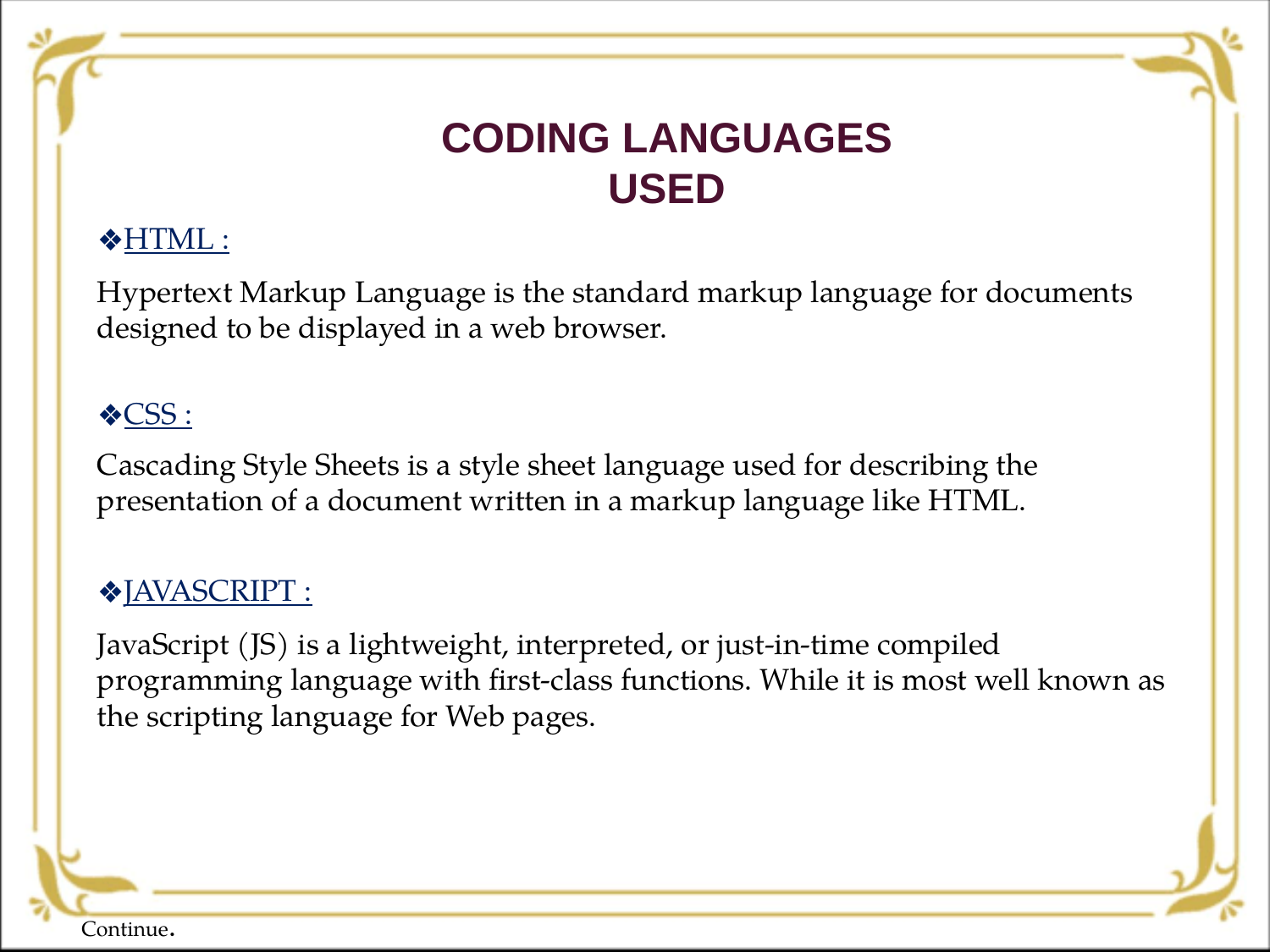

CODING LANGUAGES
USED

Continue.
HTML :

Hypertext Markup Language is the standard markup language for documents designed to be displayed in a web browser.

CSS :

Cascading Style Sheets is a style sheet language used for describing the presentation of a document written in a markup language like HTML.
JAVASCRIPT :

JavaScript (JS) is a lightweight, interpreted, or just-in-time compiled programming language with first-class functions. While it is most well known as the scripting language for Web pages.